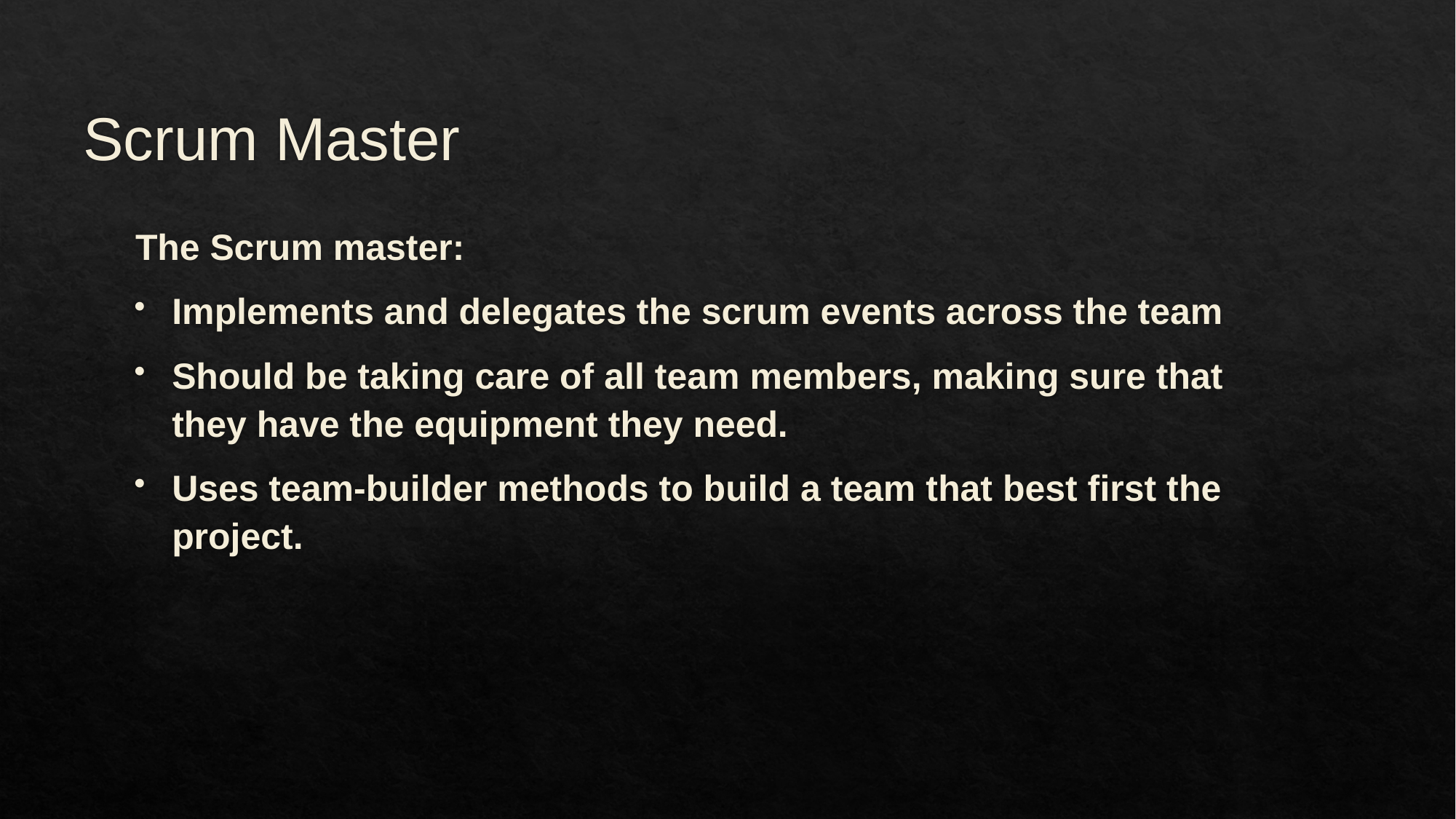

# Scrum Master
The Scrum master:
Implements and delegates the scrum events across the team
Should be taking care of all team members, making sure that they have the equipment they need.
Uses team-builder methods to build a team that best first the project.